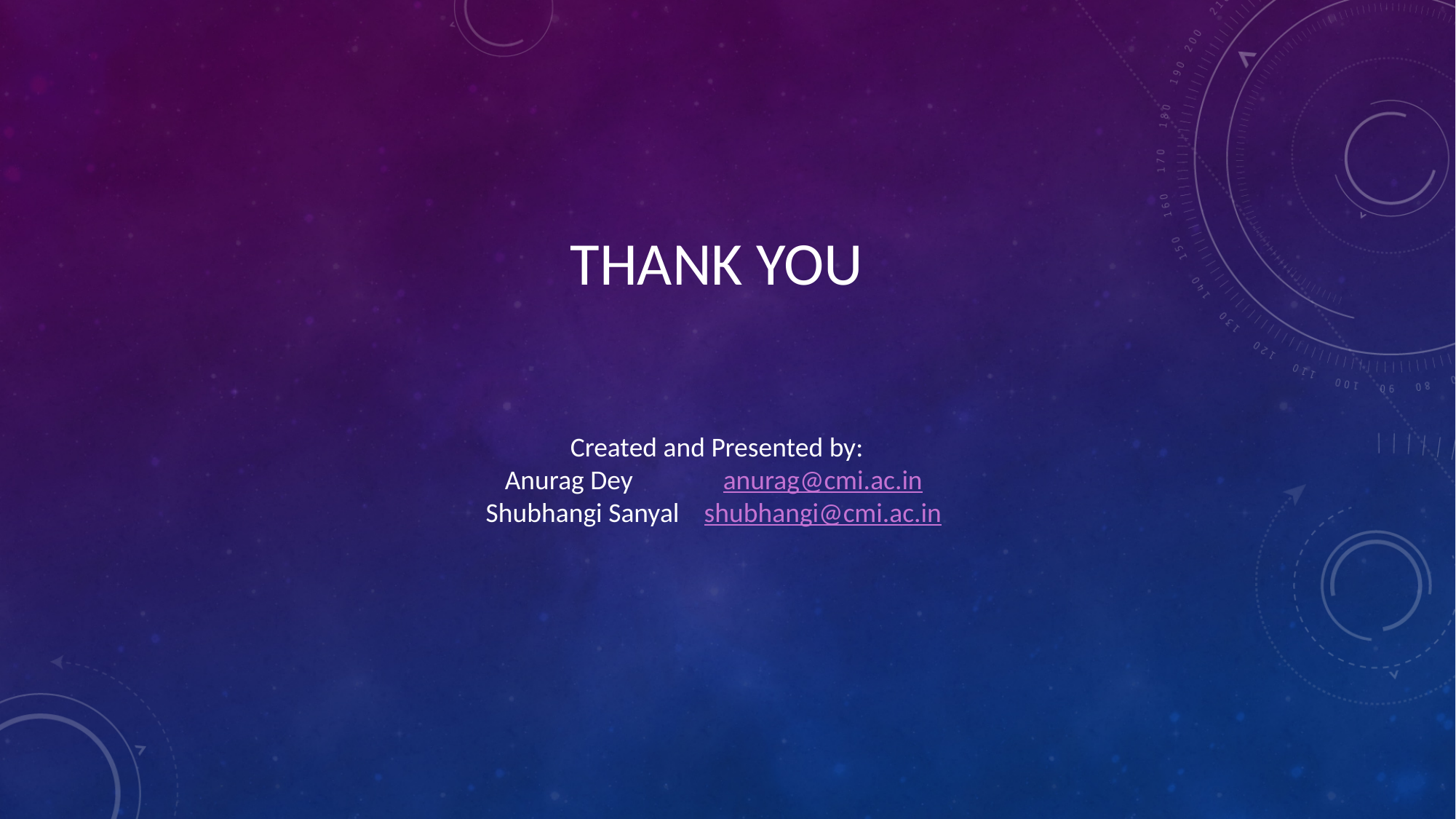

# THANK YOU
Created and Presented by:
Anurag Dey	anurag@cmi.ac.in
Shubhangi Sanyal	shubhangi@cmi.ac.in